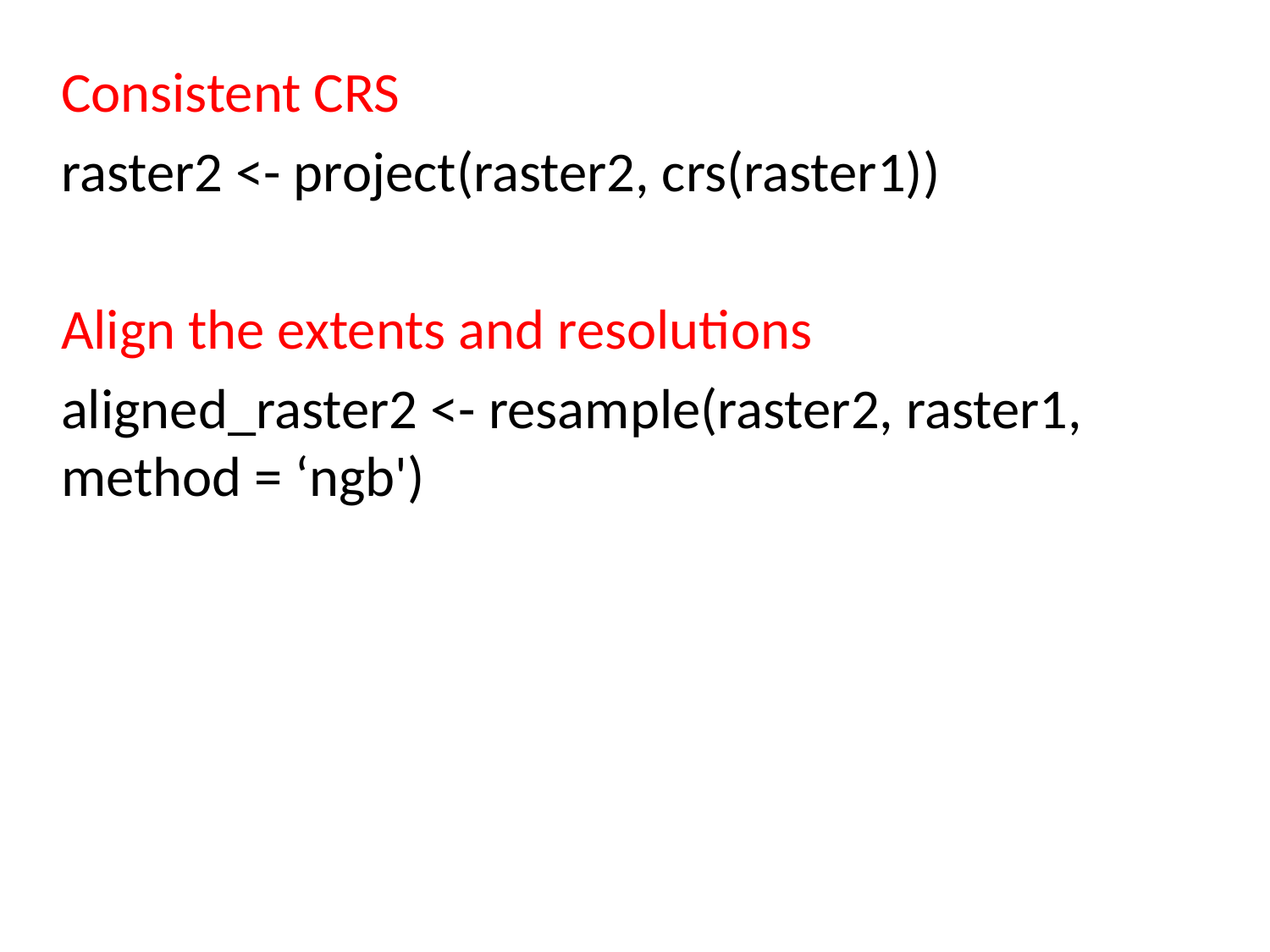

Consistent CRS
raster2 <- project(raster2, crs(raster1))

Align the extents and resolutions
aligned_raster2 <- resample(raster2, raster1, method = ‘ngb')